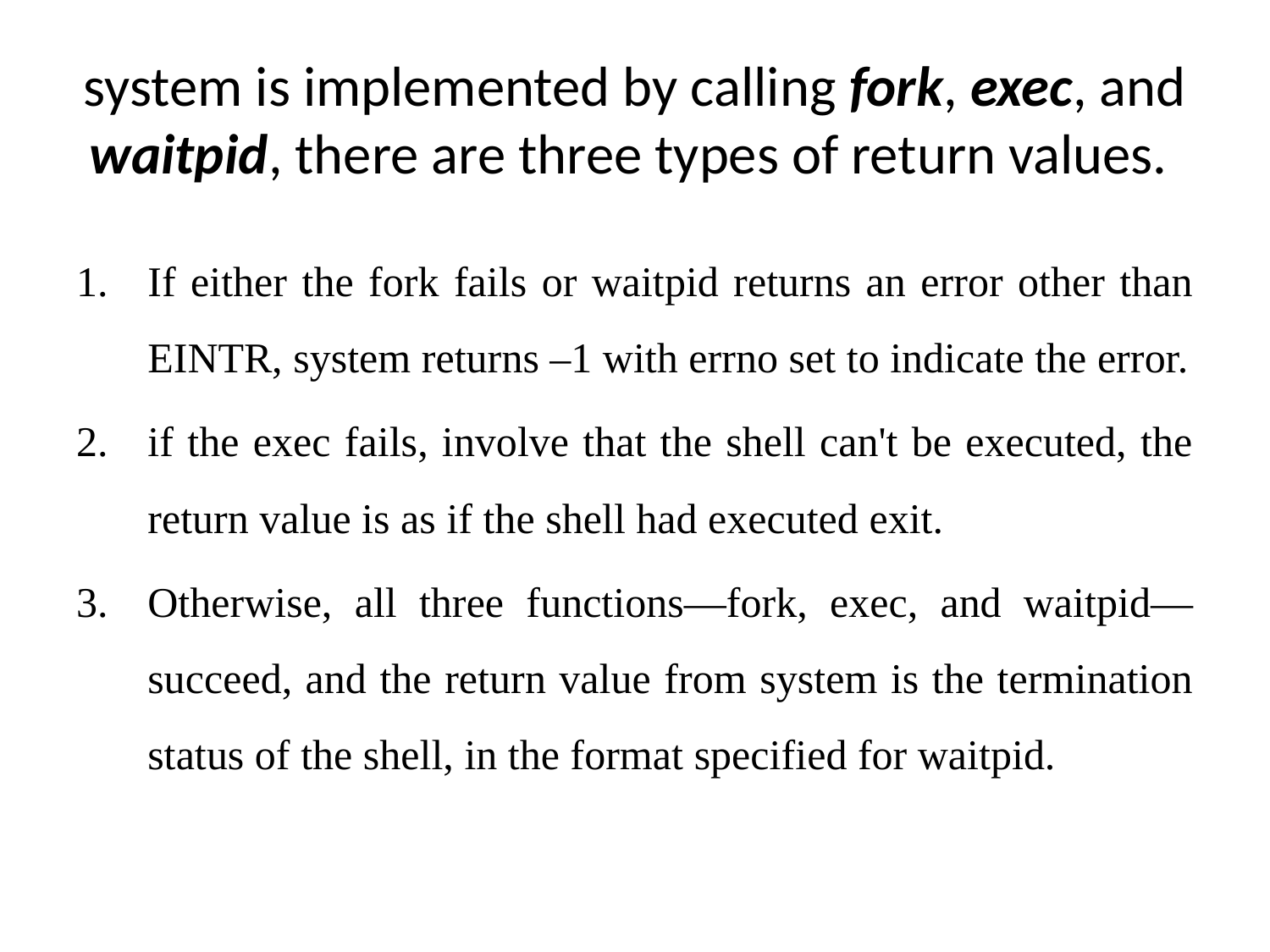

# system is implemented by calling fork, exec, and waitpid, there are three types of return values.
If either the fork fails or waitpid returns an error other than EINTR, system returns –1 with errno set to indicate the error.
if the exec fails, involve that the shell can't be executed, the return value is as if the shell had executed exit.
Otherwise, all three functions—fork, exec, and waitpid—succeed, and the return value from system is the termination status of the shell, in the format specified for waitpid.